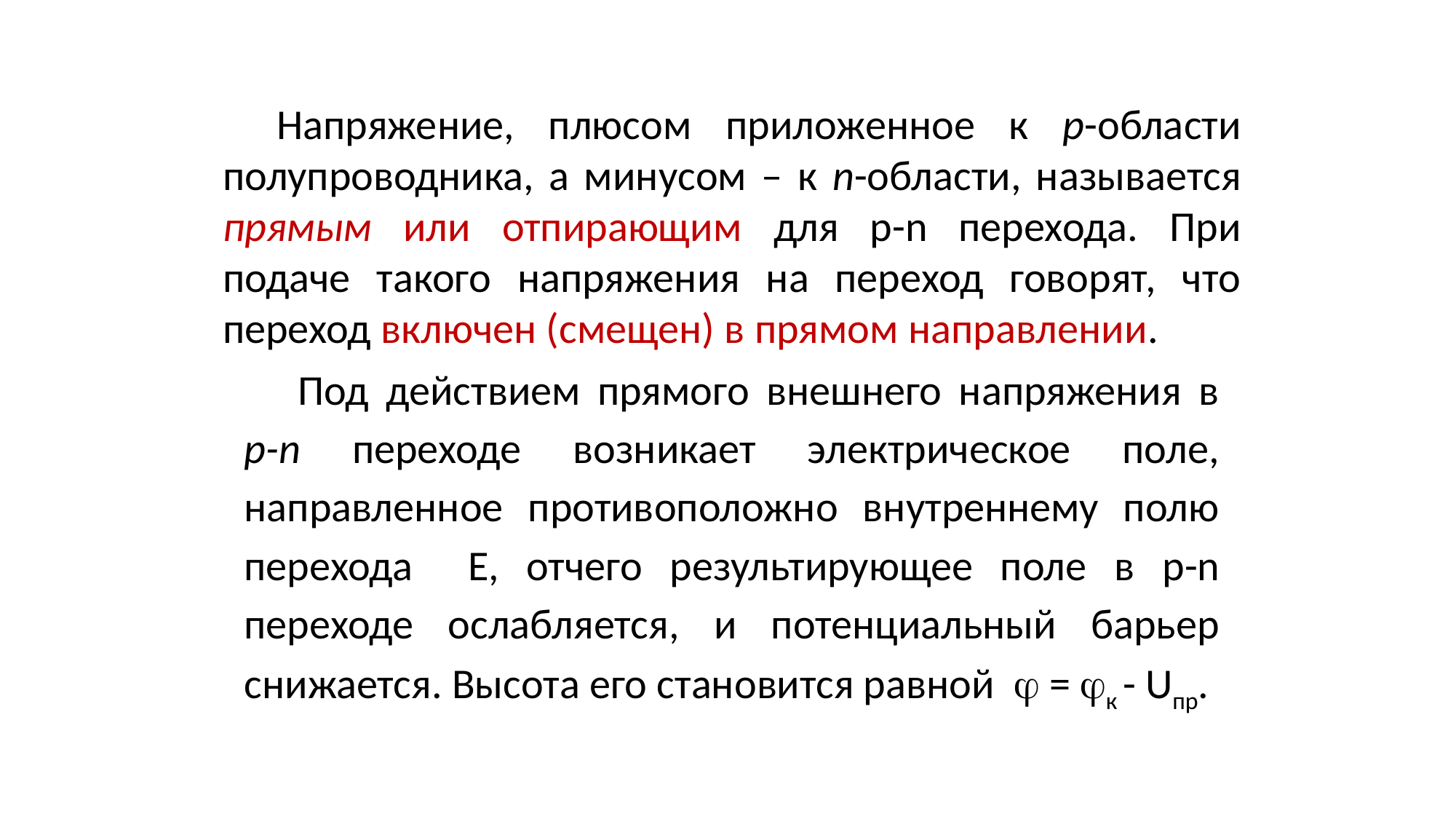

Напряжение, плюсом приложенное к p-области полупроводника, а минусом – к n-области, называется прямым или отпирающим для p-n перехода. При подаче такого напряжения на переход говорят, что переход включен (смещен) в прямом направлении.
Под действием прямого внешнего напряжения в p-n переходе возникает электрическое поле, направленное противоположно внутреннему полю перехода  Е, отчего результирующее поле в p-n переходе ослабляется, и потенциальный барьер снижается. Высота его становится равной  ϕ = ϕк - Uпр.